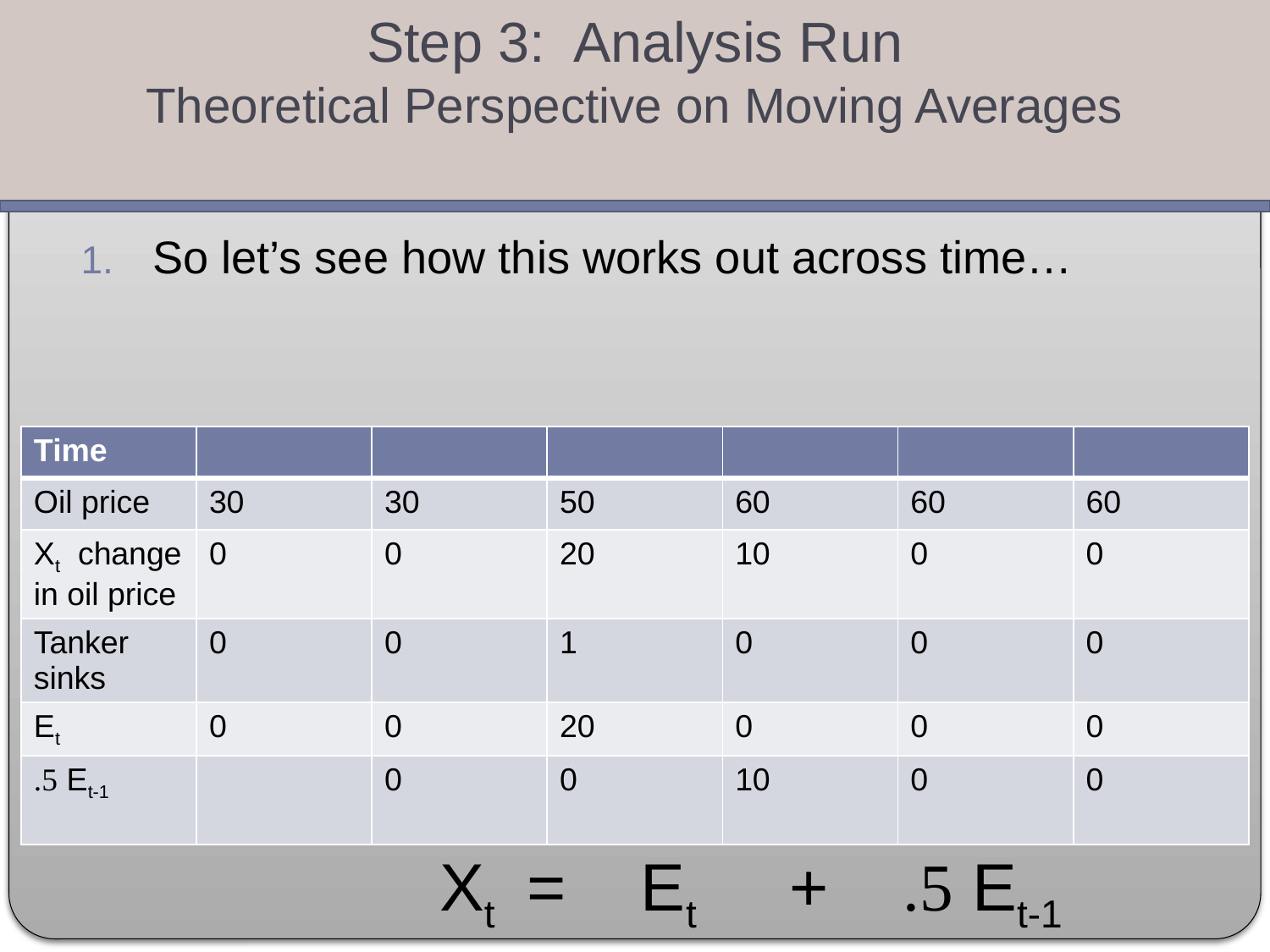

Step 3:  Analysis Run
Theoretical Perspective on Moving Averages

So let’s see how this works out across time…
| Time |  |  |  |  |  |  |
| --- | --- | --- | --- | --- | --- | --- |
| Oil price | 30 | 30 | 50 | 60 | 60 | 60 |
| Xt change in oil price | 0 | 0 | 20 | 10 | 0 | 0 |
| Tanker sinks | 0 | 0 | 1 | 0 | 0 | 0 |
| Et | 0 | 0 | 20 | 0 | 0 | 0 |
| .5 Et-1 |  | 0 | 0 | 10 | 0 | 0 |

                             Xt   =    Et     +    .5 Et-1